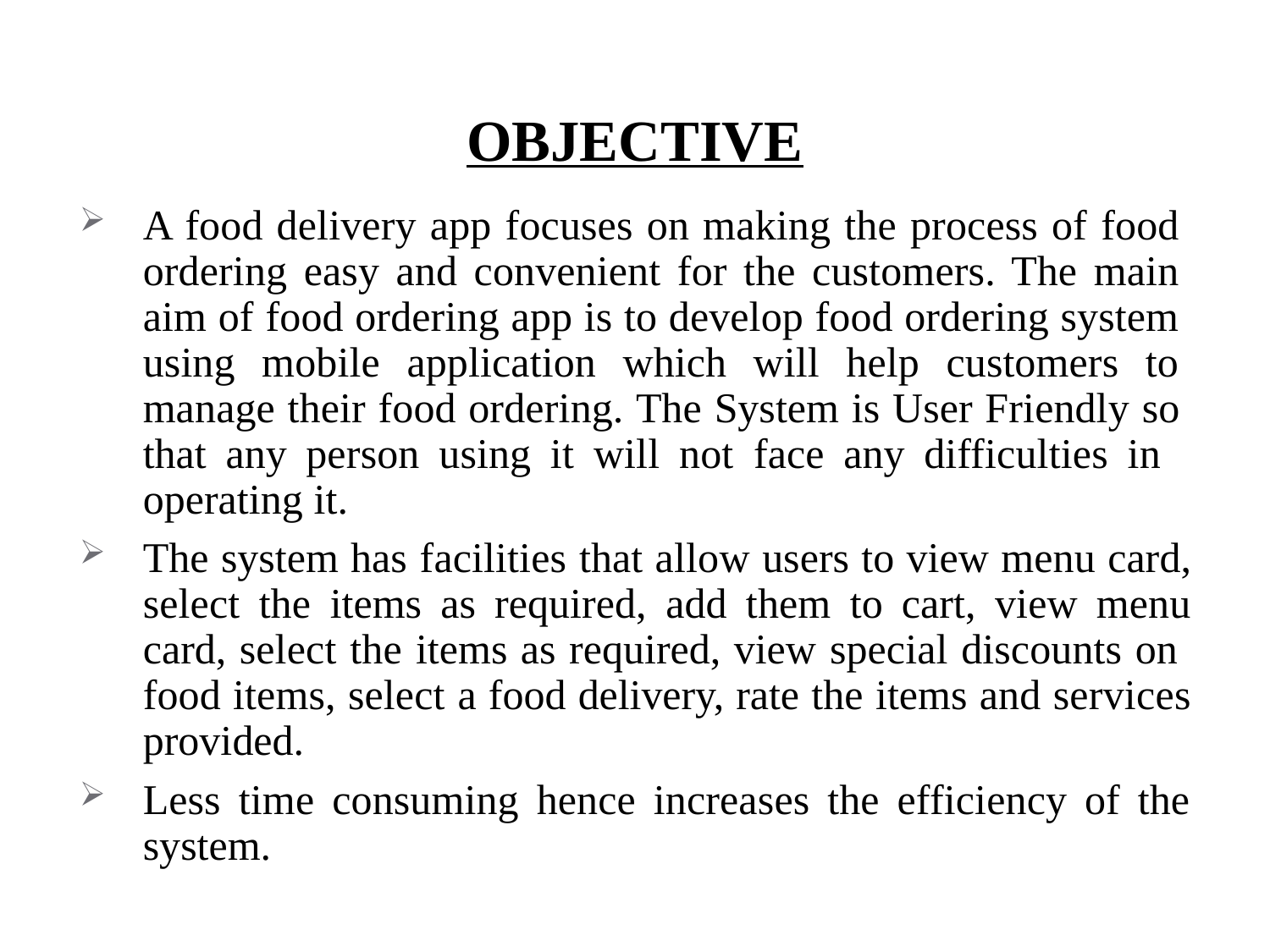

# OBJECTIVE
A food delivery app focuses on making the process of food ordering easy and convenient for the customers. The main aim of food ordering app is to develop food ordering system using mobile application which will help customers to manage their food ordering. The System is User Friendly so that any person using it will not face any difficulties in  operating it.
The system has facilities that allow users to view menu card, select the items as required, add them to cart, view menu card, select the items as required, view special discounts on  food items, select a food delivery, rate the items and services provided.
Less time consuming hence increases the efficiency of the system.